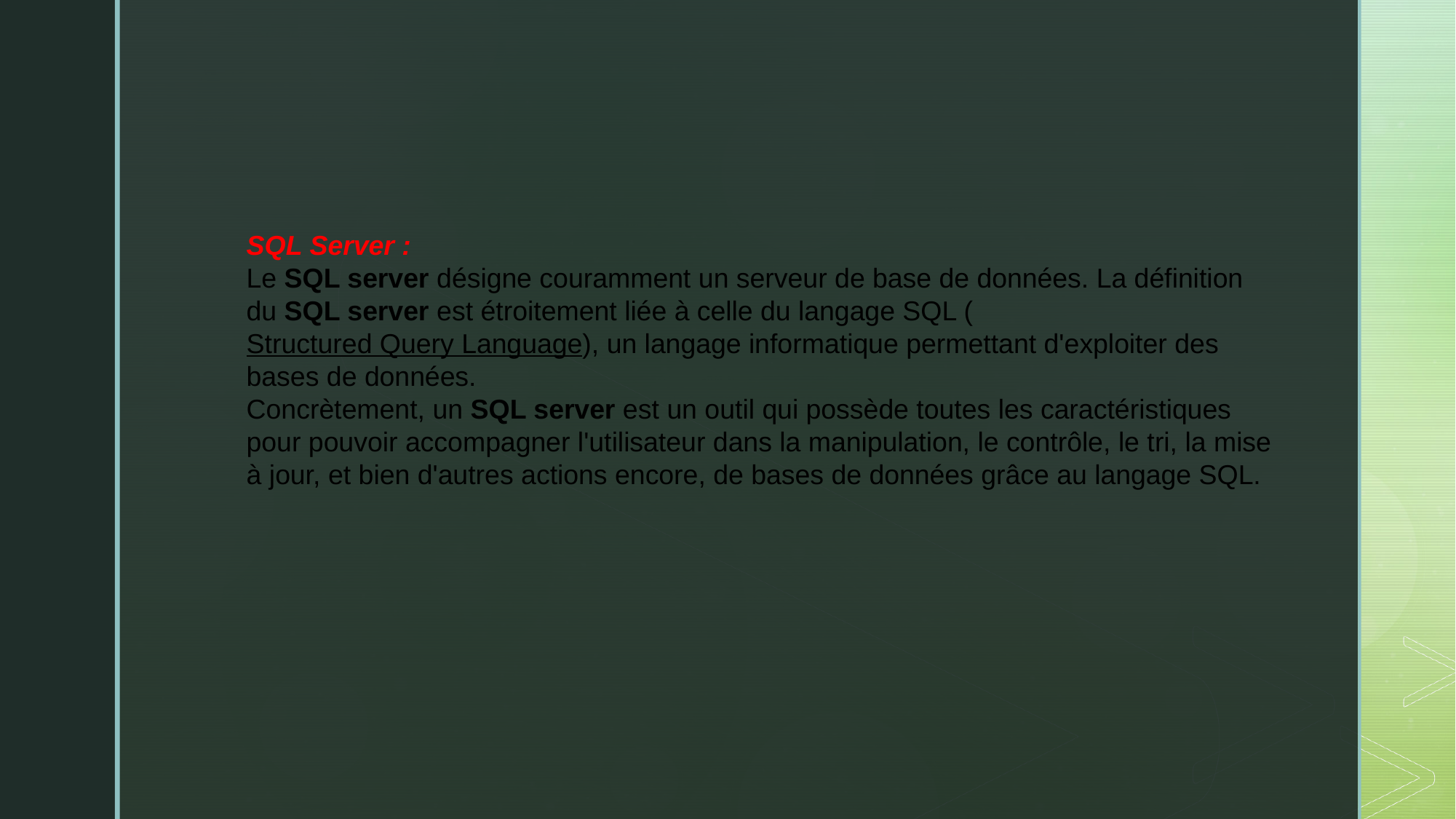

SQL Server :
Le SQL server désigne couramment un serveur de base de données. La définition du SQL server est étroitement liée à celle du langage SQL (Structured Query Language), un langage informatique permettant d'exploiter des bases de données.
Concrètement, un SQL server est un outil qui possède toutes les caractéristiques pour pouvoir accompagner l'utilisateur dans la manipulation, le contrôle, le tri, la mise à jour, et bien d'autres actions encore, de bases de données grâce au langage SQL.